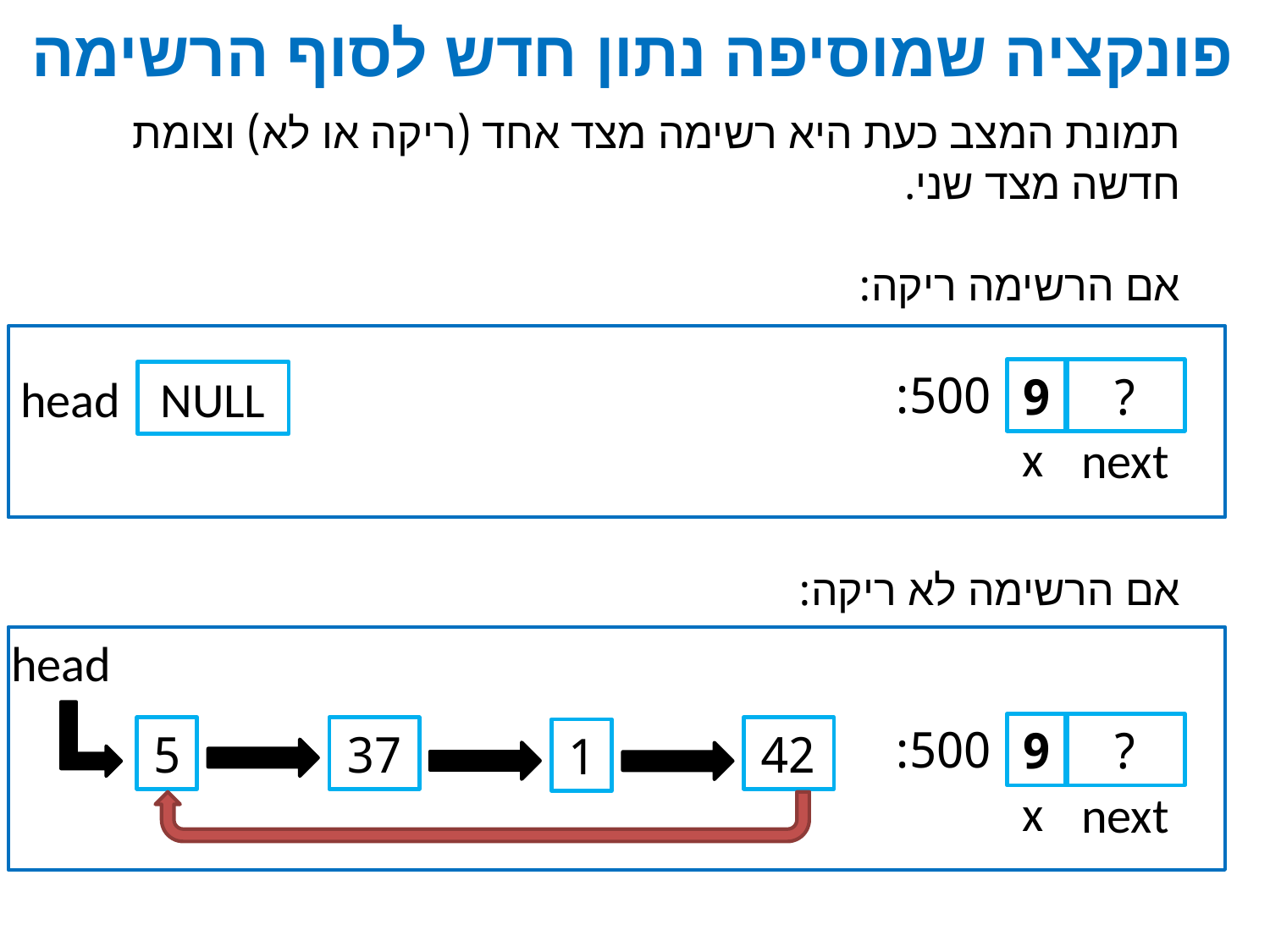

# פונקציה שמוסיפה נתון חדש לסוף הרשימה
תמונת המצב כעת היא רשימה מצד אחד (ריקה או לא) וצומת חדשה מצד שני.

אם הרשימה ריקה:

אם הרשימה לא ריקה:

500:
9
?
head
NULL
x
next
head

500:
9
?
5
42
37
1

x
next